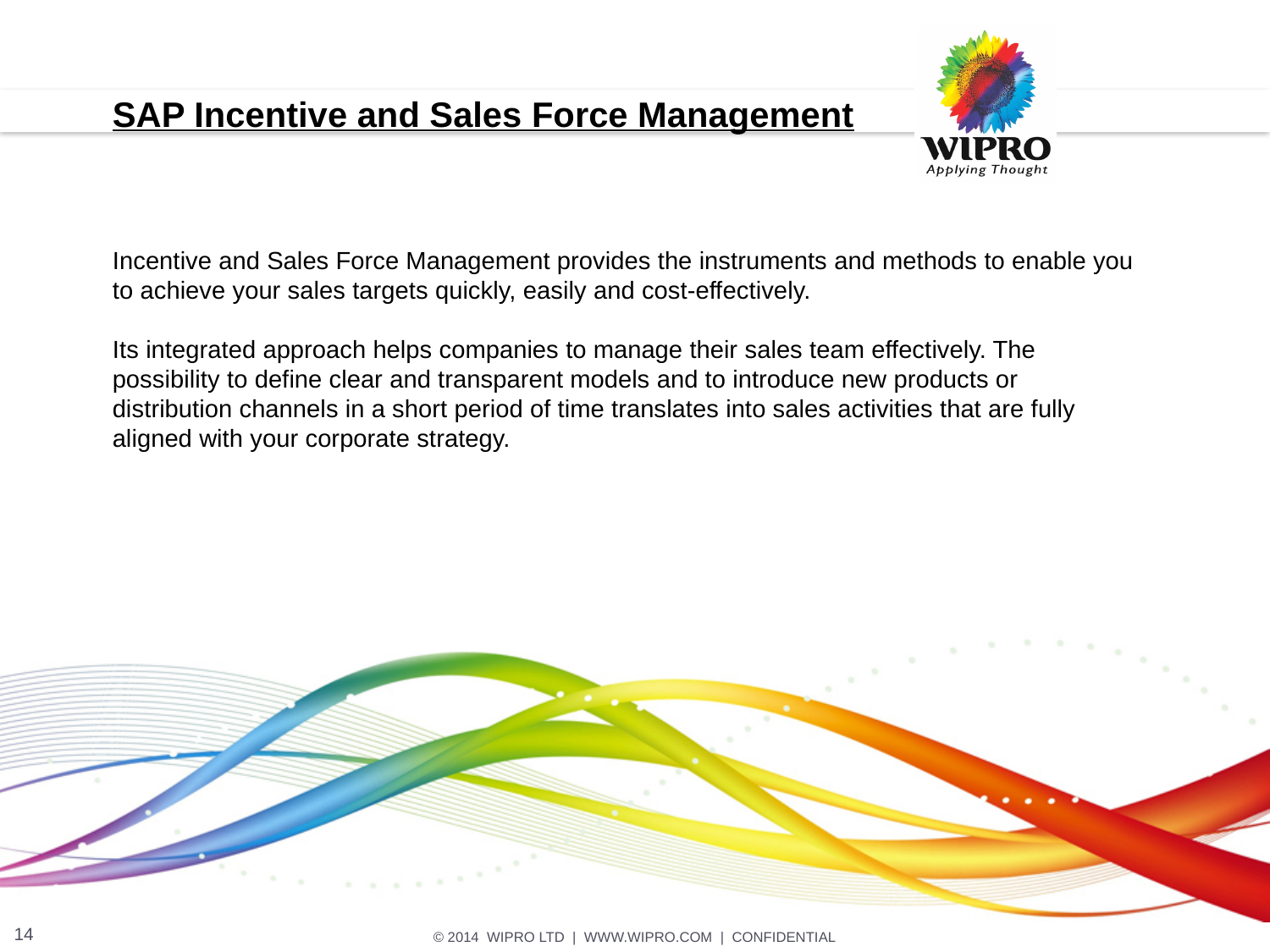

SAP Incentive and Sales Force Management
Incentive and Sales Force Management provides the instruments and methods to enable you to achieve your sales targets quickly, easily and cost-effectively.

Its integrated approach helps companies to manage their sales team effectively. The possibility to define clear and transparent models and to introduce new products or distribution channels in a short period of time translates into sales activities that are fully aligned with your corporate strategy.